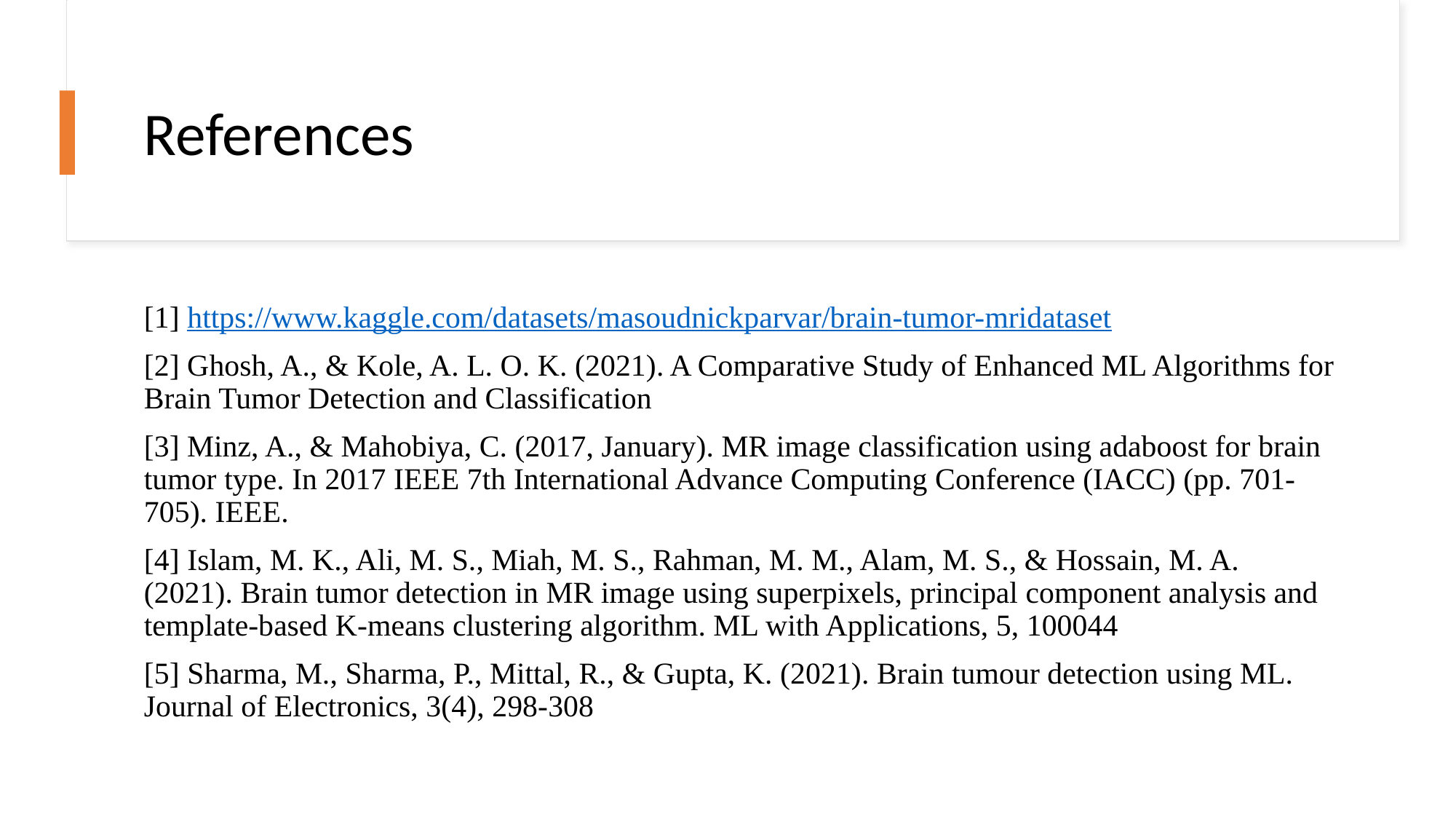

# References

[1] https://www.kaggle.com/datasets/masoudnickparvar/brain-tumor-mridataset
[2] Ghosh, A., & Kole, A. L. O. K. (2021). A Comparative Study of Enhanced ML Algorithms for Brain Tumor Detection and Classification
[3] Minz, A., & Mahobiya, C. (2017, January). MR image classification using adaboost for brain tumor type. In 2017 IEEE 7th International Advance Computing Conference (IACC) (pp. 701-705). IEEE.
[4] Islam, M. K., Ali, M. S., Miah, M. S., Rahman, M. M., Alam, M. S., & Hossain, M. A. (2021). Brain tumor detection in MR image using superpixels, principal component analysis and template-based K-means clustering algorithm. ML with Applications, 5, 100044
[5] Sharma, M., Sharma, P., Mittal, R., & Gupta, K. (2021). Brain tumour detection using ML. Journal of Electronics, 3(4), 298-308